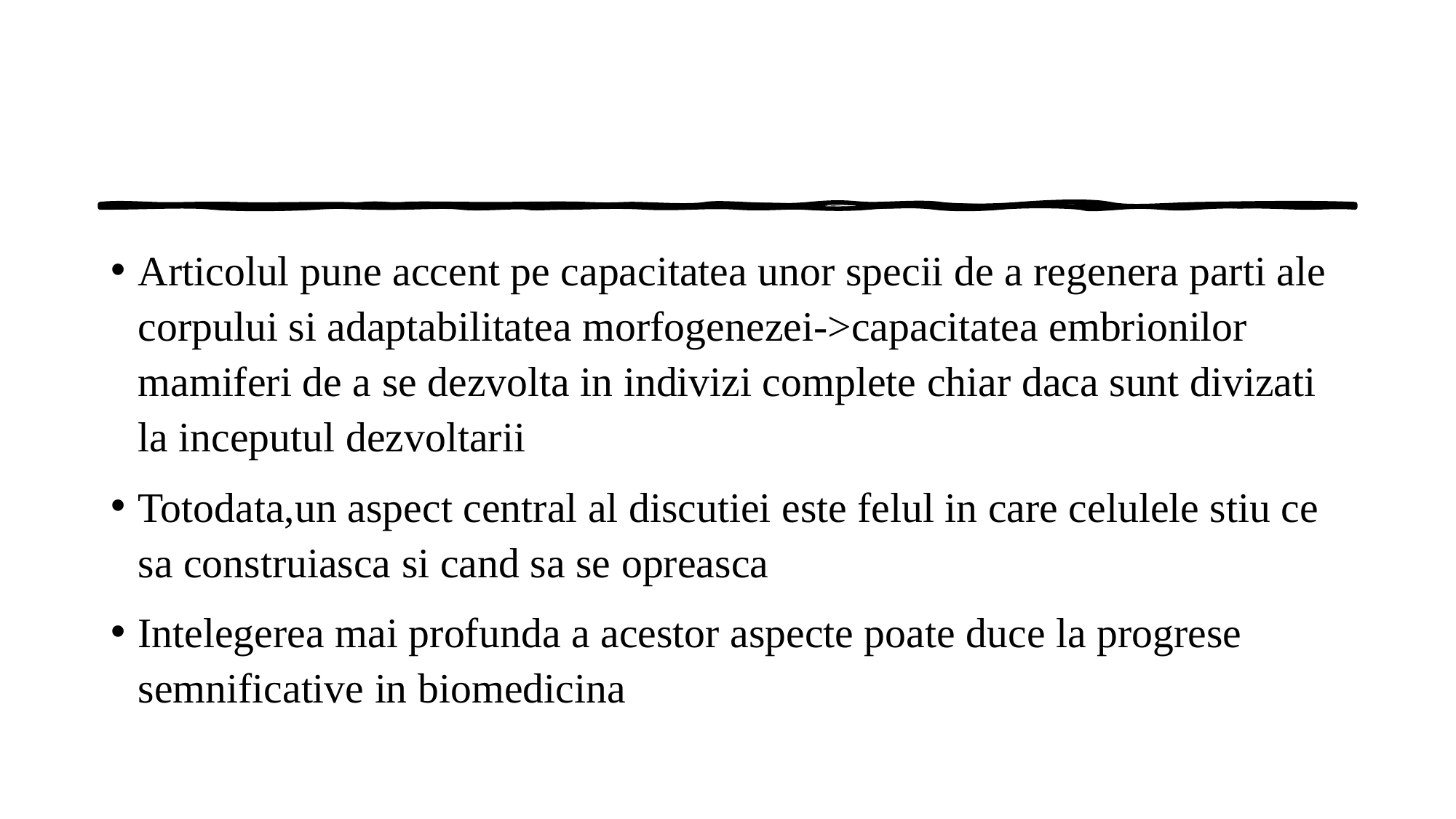

#

Articolul pune accent pe capacitatea unor specii de a regenera parti ale corpului si adaptabilitatea morfogenezei->capacitatea embrionilor mamiferi de a se dezvolta in indivizi complete chiar daca sunt divizati la inceputul dezvoltarii
Totodata,un aspect central al discutiei este felul in care celulele stiu ce sa construiasca si cand sa se opreasca
Intelegerea mai profunda a acestor aspecte poate duce la progrese semnificative in biomedicina